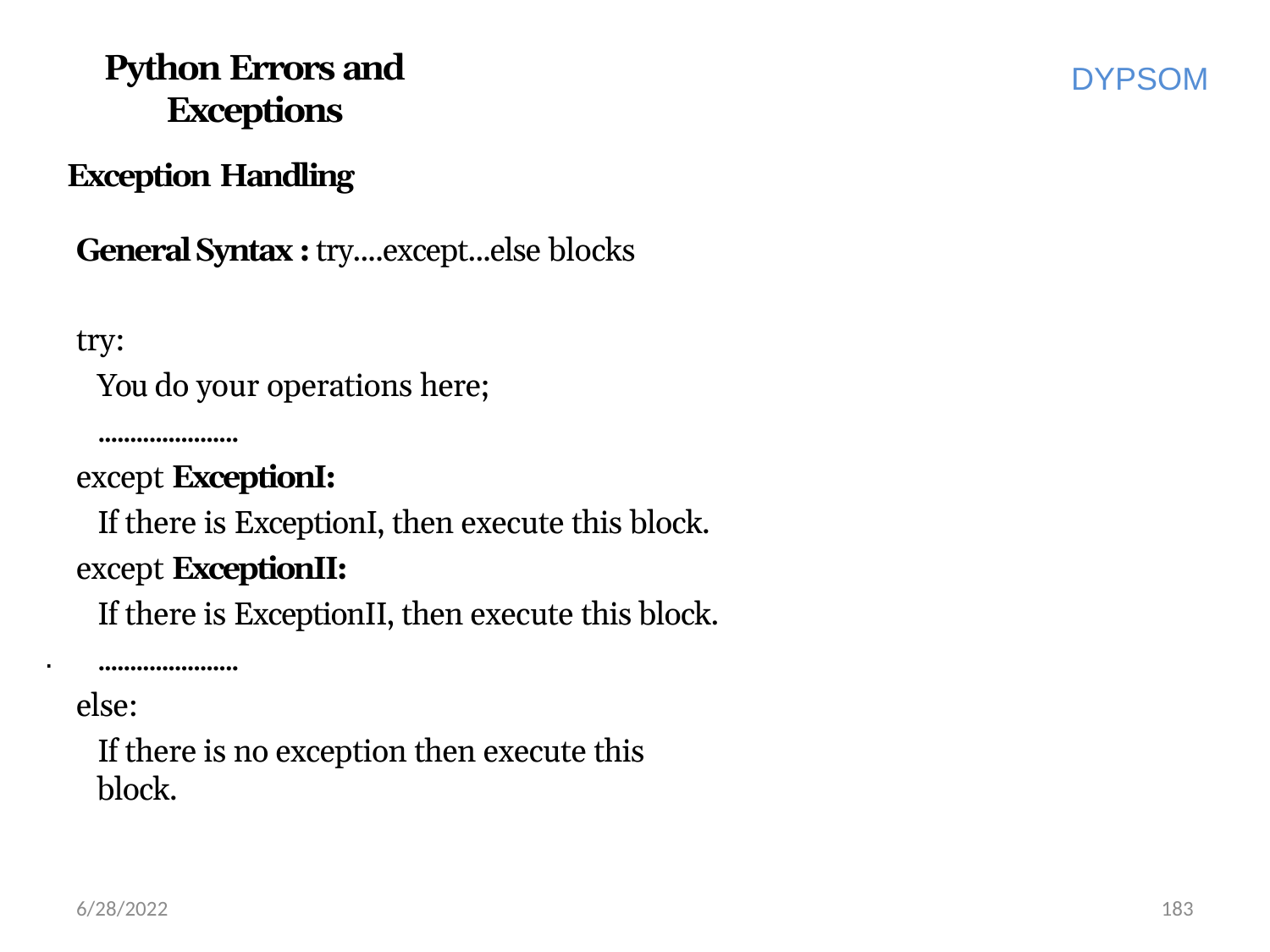

DYPSOM
# Python Errors and Exceptions
Exception Handling

General Syntax : try....except...else blocks
try:
You do your operations here;
......................
except ExceptionI:
If there is ExceptionI, then execute this block.
except ExceptionII:
If there is ExceptionII, then execute this block.
......................
else:
If there is no exception then execute this block.
.
6/28/2022
183